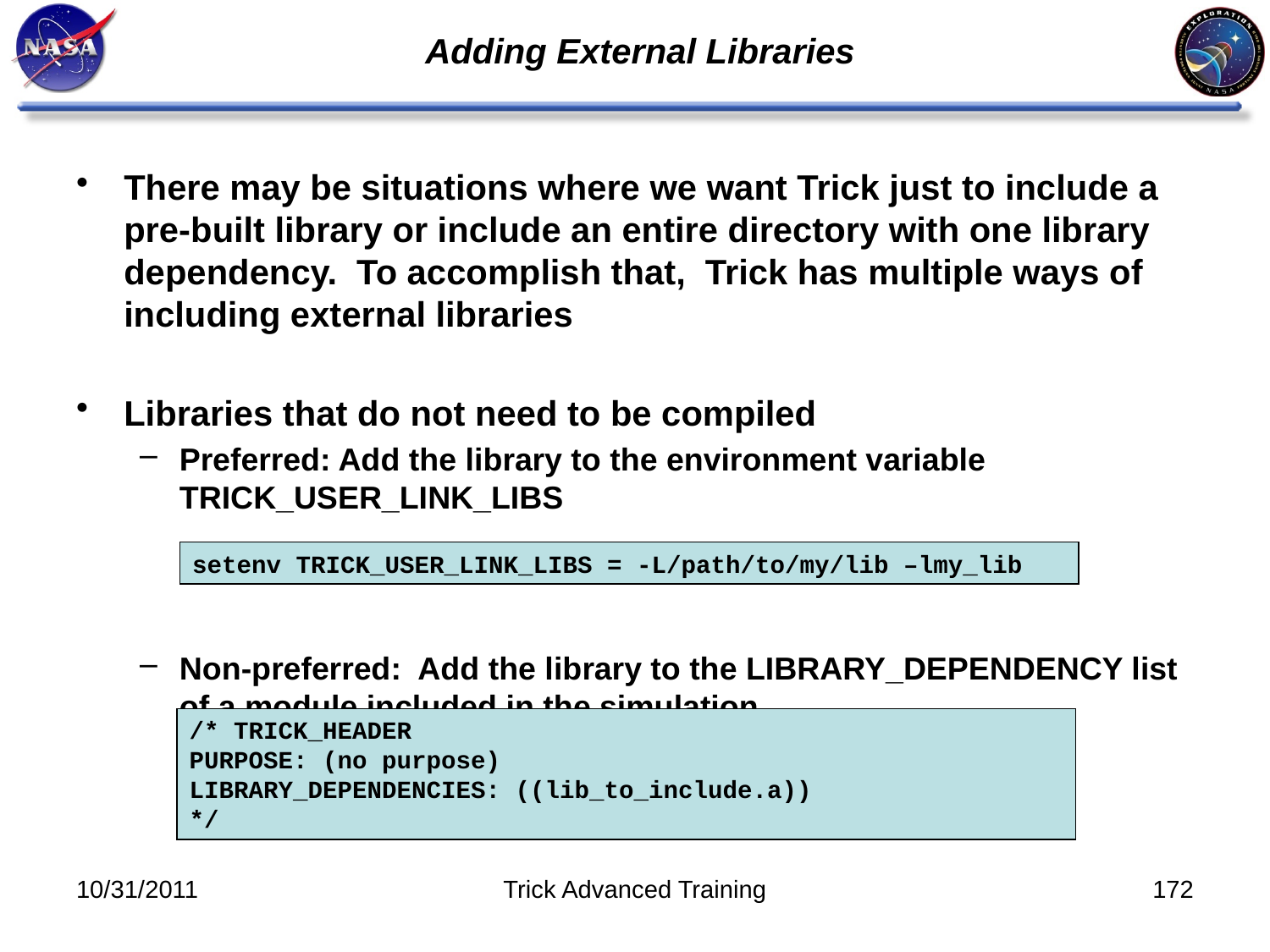

# Adding External Libraries
There may be situations where we want Trick just to include a pre-built library or include an entire directory with one library dependency.  To accomplish that,  Trick has multiple ways of including external libraries

Libraries that do not need to be compiled
Preferred: Add the library to the environment variable TRICK_USER_LINK_LIBS

Non-preferred:  Add the library to the LIBRARY_DEPENDENCY list of a module included in the simulation
setenv TRICK_USER_LINK_LIBS = -L/path/to/my/lib –lmy_lib
/* TRICK_HEADER
PURPOSE: (no purpose)
LIBRARY_DEPENDENCIES: ((lib_to_include.a))
*/
10/31/2011
Trick Advanced Training
172